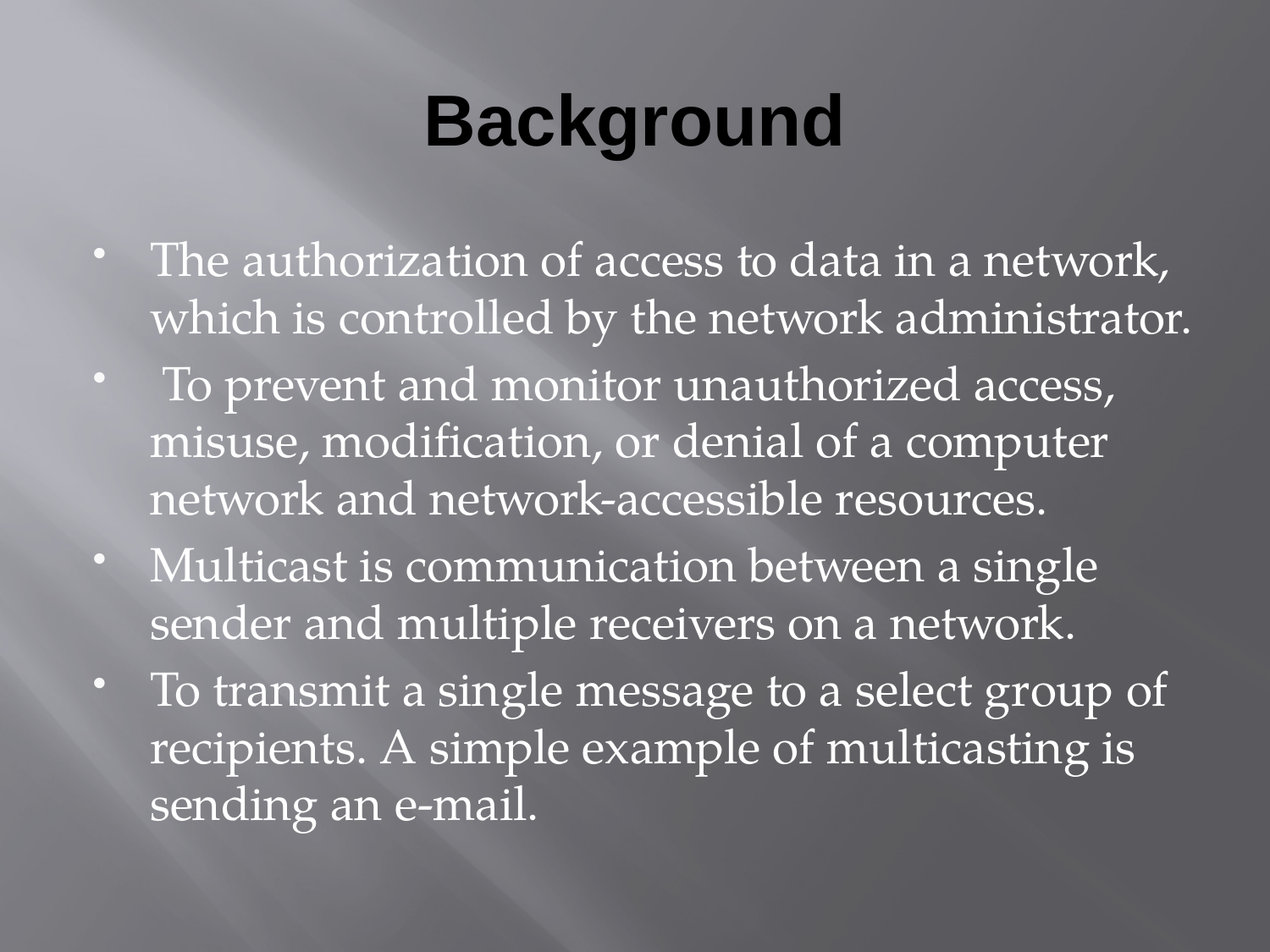

# Background
The authorization of access to data in a network, which is controlled by the network administrator.
 To prevent and monitor unauthorized access, misuse, modification, or denial of a computer network and network-accessible resources.
Multicast is communication between a single sender and multiple receivers on a network.
To transmit a single message to a select group of recipients. A simple example of multicasting is sending an e-mail.